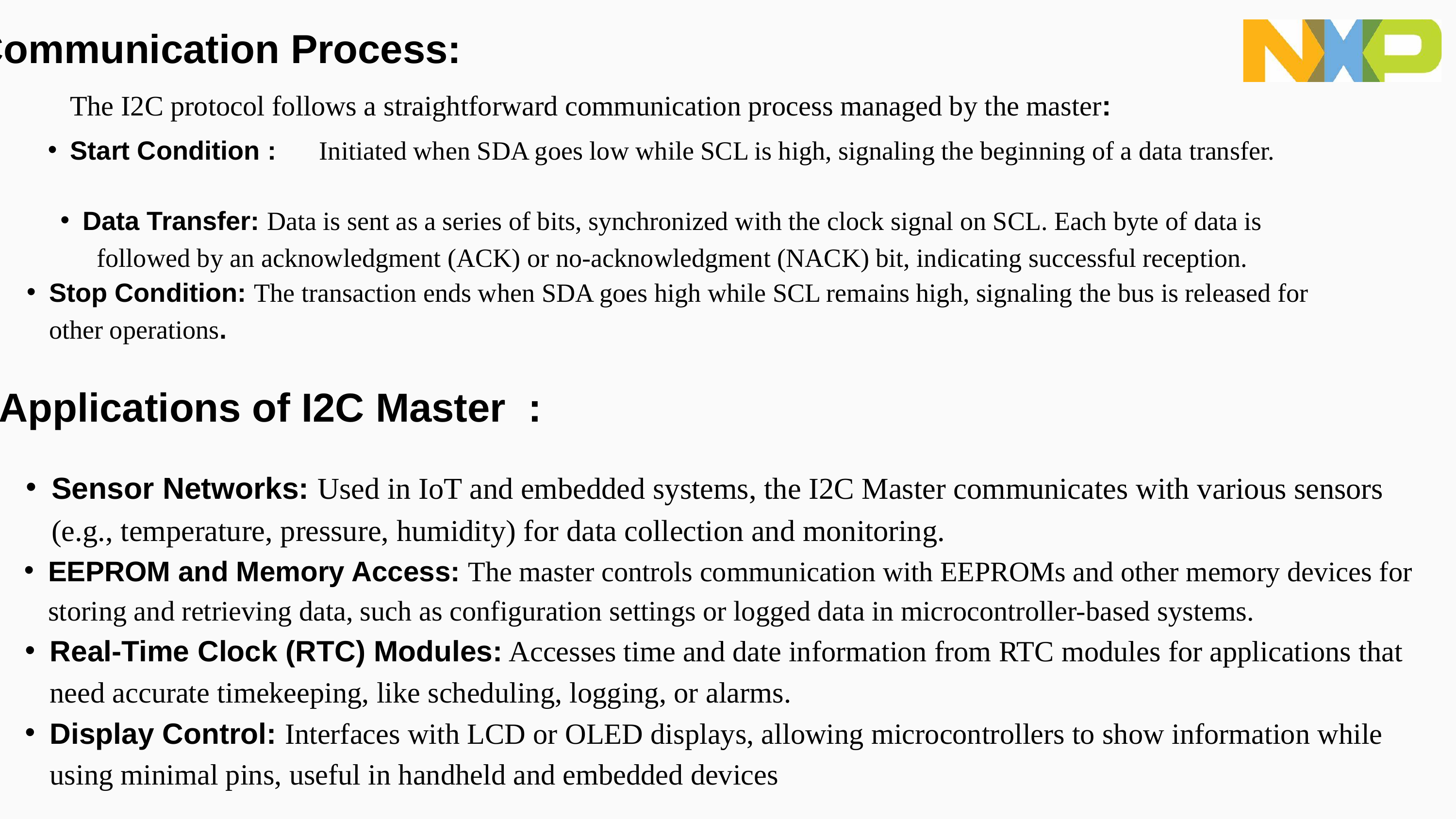

The I2C protocol follows a straightforward communication process managed by the master:

Communication Process:

Start Condition :      Initiated when SDA goes low while SCL is high, signaling the beginning of a data transfer.

Data Transfer: Data is sent as a series of bits, synchronized with the clock signal on SCL. Each byte of data is followed by an acknowledgment (ACK) or no-acknowledgment (NACK) bit, indicating successful reception.

Stop Condition: The transaction ends when SDA goes high while SCL remains high, signaling the bus is released for other operations.

Applications of I2C Master  :
Sensor Networks: Used in IoT and embedded systems, the I2C Master communicates with various sensors (e.g., temperature, pressure, humidity) for data collection and monitoring.
EEPROM and Memory Access: The master controls communication with EEPROMs and other memory devices for storing and retrieving data, such as configuration settings or logged data in microcontroller-based systems.
Real-Time Clock (RTC) Modules: Accesses time and date information from RTC modules for applications that need accurate timekeeping, like scheduling, logging, or alarms.
Display Control: Interfaces with LCD or OLED displays, allowing microcontrollers to show information while using minimal pins, useful in handheld and embedded devices